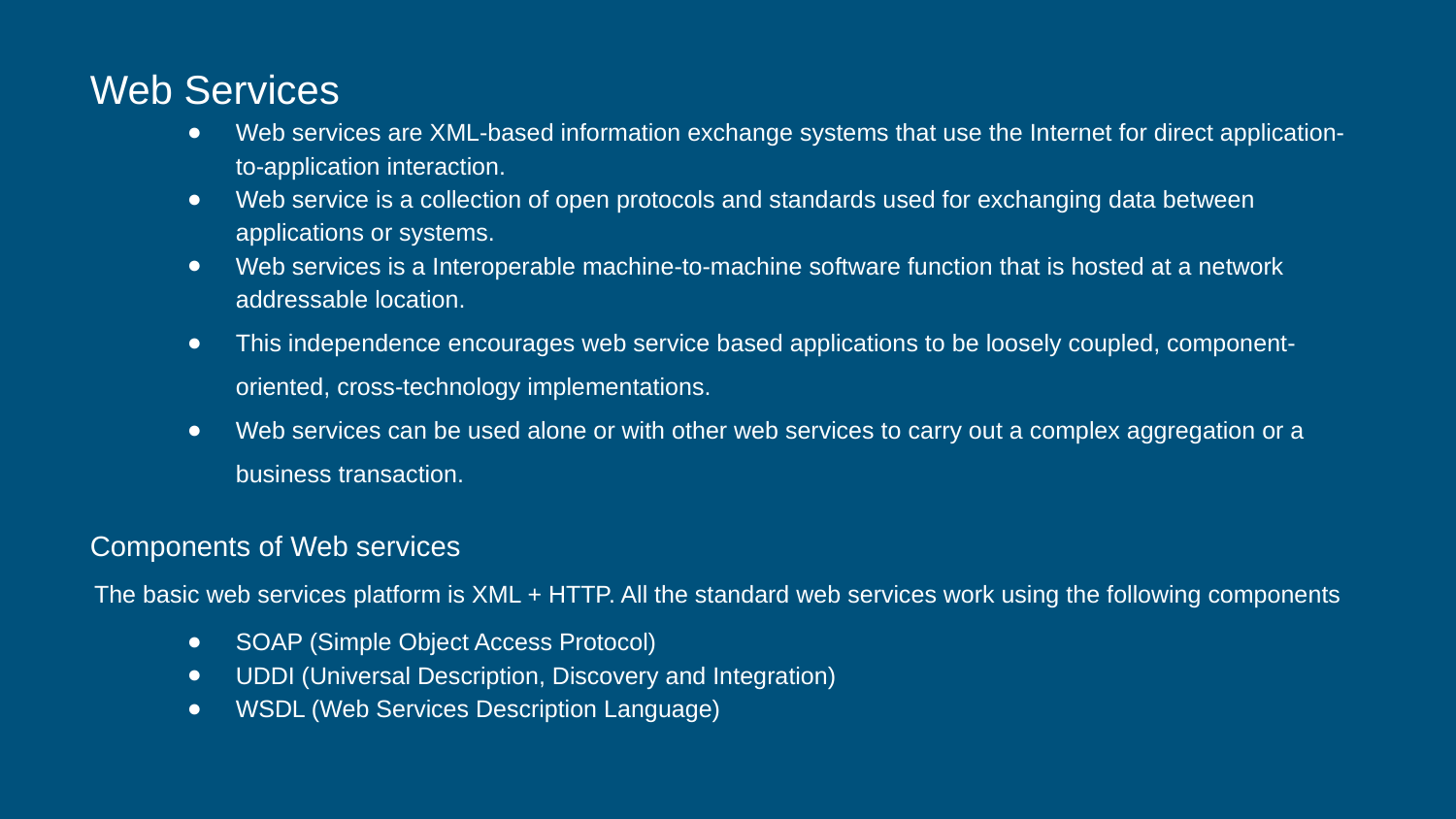

# Web Services
Web services are XML-based information exchange systems that use the Internet for direct application-to-application interaction.
Web service is a collection of open protocols and standards used for exchanging data between applications or systems.
Web services is a Interoperable machine-to-machine software function that is hosted at a network addressable location.
This independence encourages web service based applications to be loosely coupled, component-oriented, cross-technology implementations.
Web services can be used alone or with other web services to carry out a complex aggregation or a business transaction.
Components of Web services
The basic web services platform is XML + HTTP. All the standard web services work using the following components
SOAP (Simple Object Access Protocol)
UDDI (Universal Description, Discovery and Integration)
WSDL (Web Services Description Language)